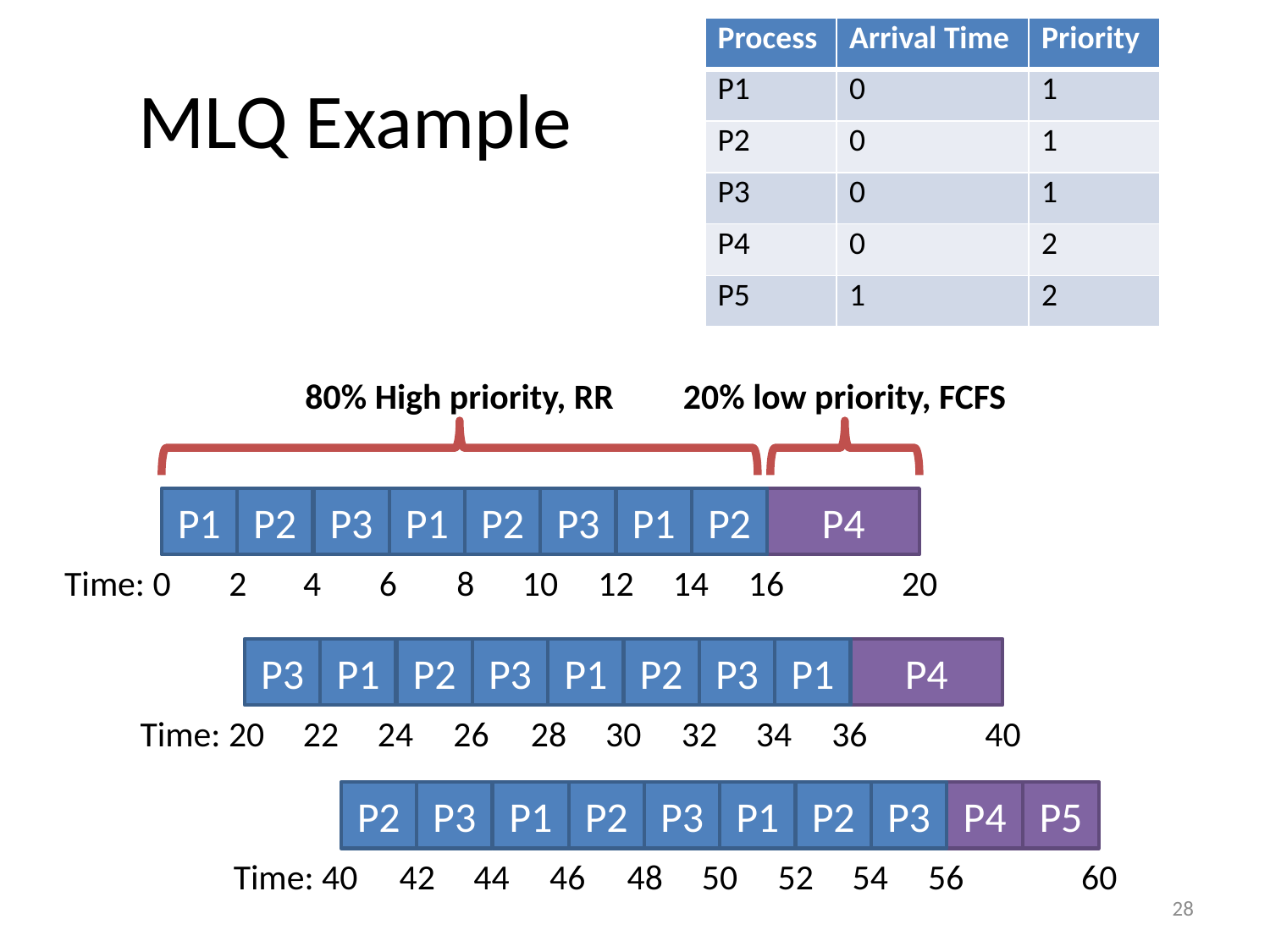

| Process | Arrival Time | Priority |
| --- | --- | --- |
| P1 | 0 | 1 |
| P2 | 0 | 1 |
| P3 | 0 | 1 |
| P4 | 0 | 2 |
| P5 | 1 | 2 |
# MLQ Example

80% High priority, RR
20% low priority, FCFS

P1
P2
P3
P1
P2
P3
P1
P2
P4
Time: 0
2
4
6
8
10
12
14
16
20
P3
P1
P2
P3
P1
P2
P3
P1
P4
Time: 20
22
24
26
28
30
32
34
36
40
P2
P3
P1
P2
P3
P1
P2
P3
P4
P5
Time: 40
42
44
46
48
50
52
54
56
60
28